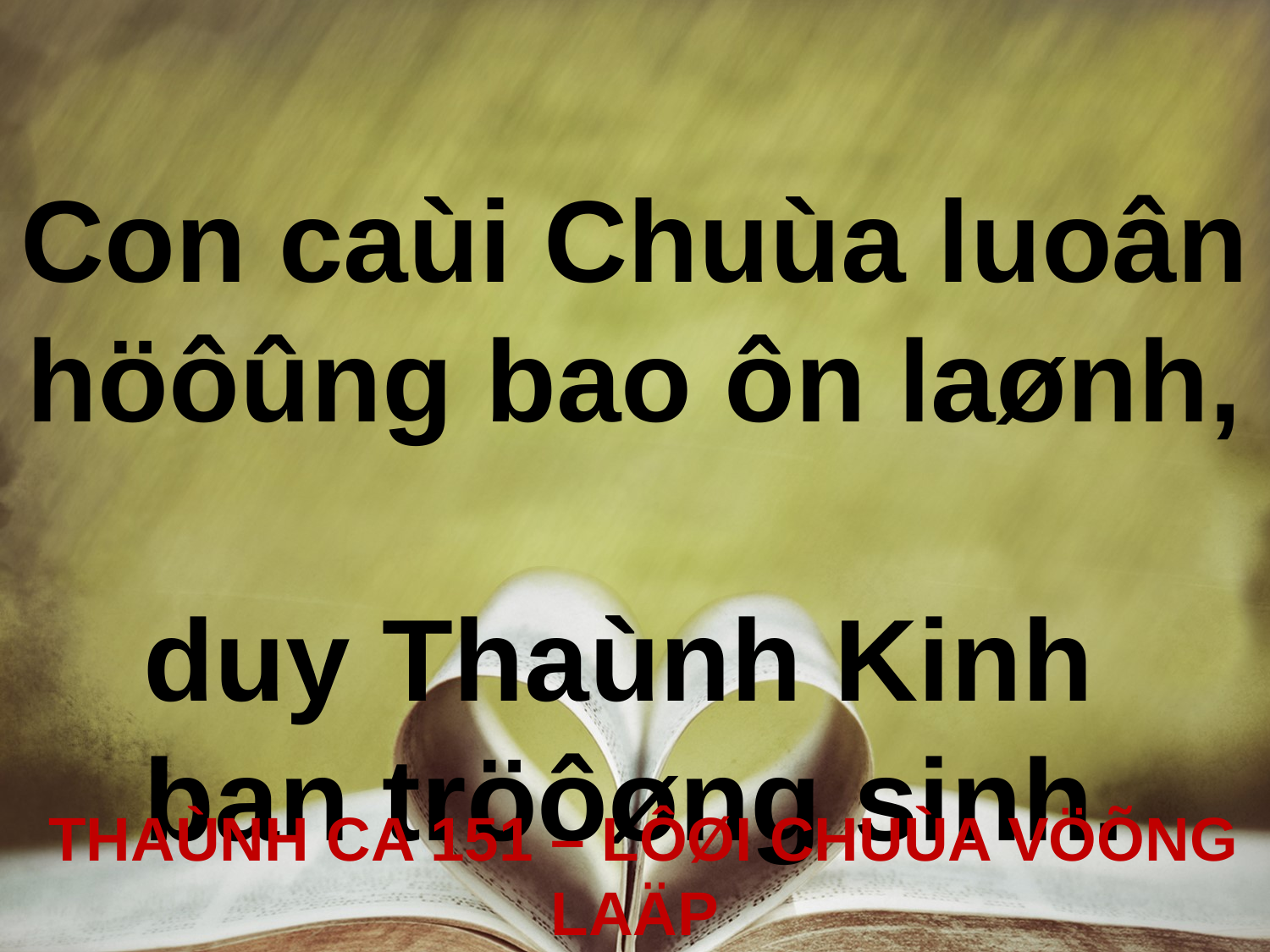

Con caùi Chuùa luoân höôûng bao ôn laønh,
duy Thaùnh Kinh
ban tröôøng sinh.
 THAÙNH CA 151 – LÔØI CHUÙA VÖÕNG LAÄP